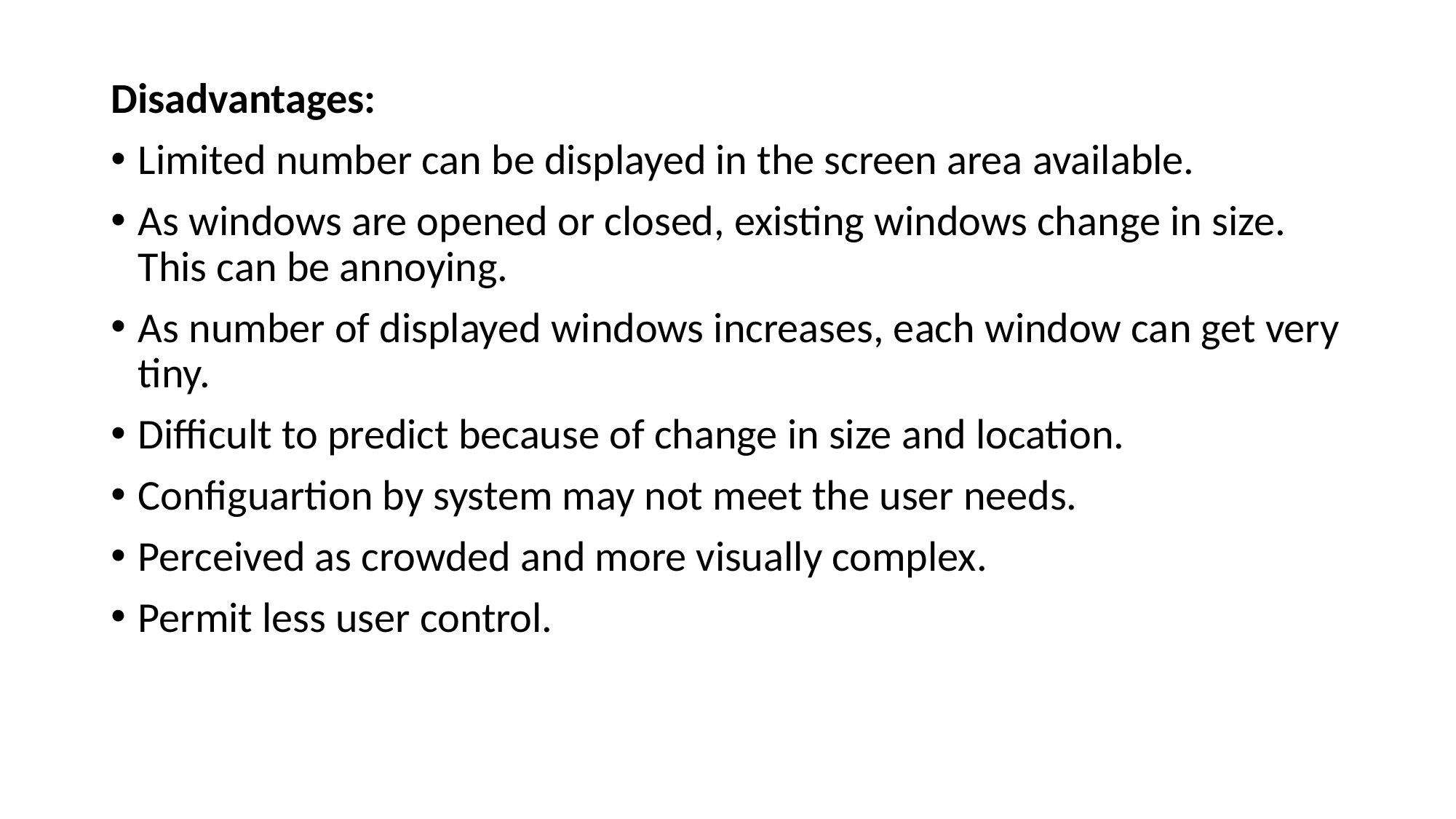

Disadvantages:
Limited number can be displayed in the screen area available.
As windows are opened or closed, existing windows change in size. This can be annoying.
As number of displayed windows increases, each window can get very tiny.
Difficult to predict because of change in size and location.
Configuartion by system may not meet the user needs.
Perceived as crowded and more visually complex.
Permit less user control.